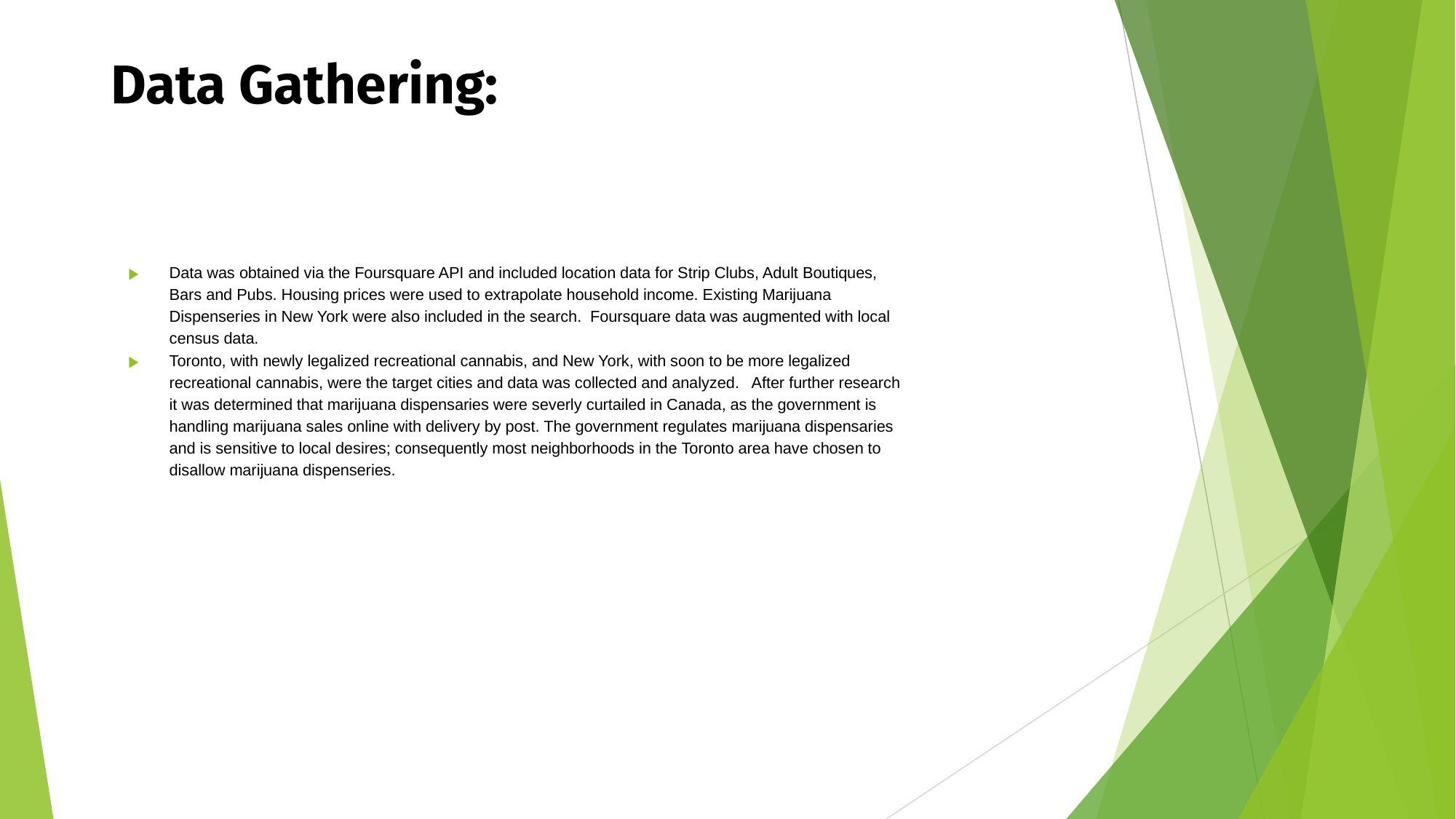

# Data Gathering:

Data was obtained via the Foursquare API and included location data for Strip Clubs, Adult Boutiques, Bars and Pubs. Housing prices were used to extrapolate household income. Existing Marijuana Dispenseries in New York were also included in the search.  Foursquare data was augmented with local census data.
Toronto, with newly legalized recreational cannabis, and New York, with soon to be more legalized recreational cannabis, were the target cities and data was collected and analyzed.   After further research it was determined that marijuana dispensaries were severly curtailed in Canada, as the government is handling marijuana sales online with delivery by post. The government regulates marijuana dispensaries and is sensitive to local desires; consequently most neighborhoods in the Toronto area have chosen to disallow marijuana dispenseries.